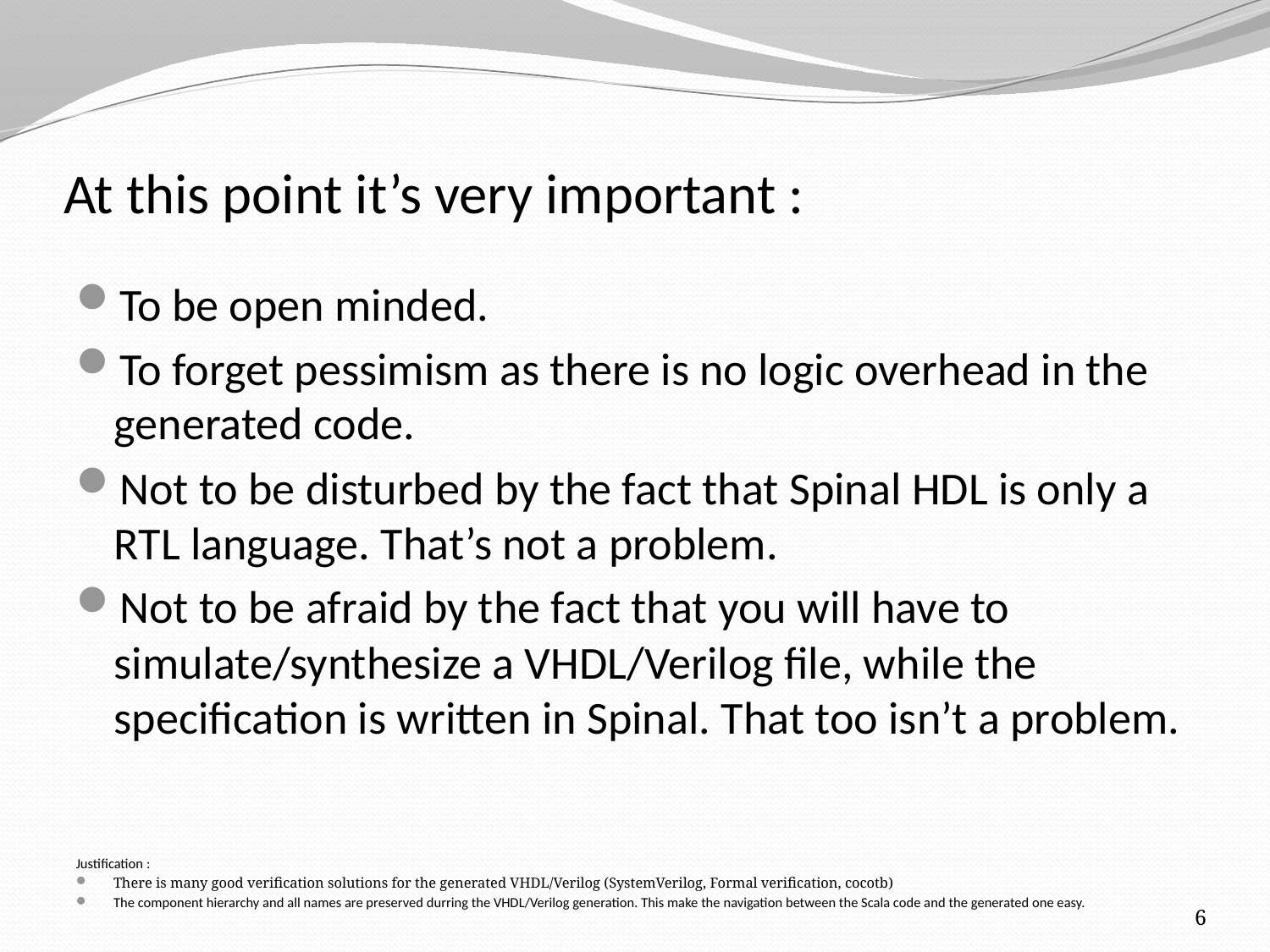

# At this point it’s very important :
To be open minded.
To forget pessimism as there is no logic overhead in the generated code.
Not to be disturbed by the fact that Spinal HDL is only a RTL language. That’s not a problem.
Not to be afraid by the fact that you will have to simulate/synthesize a VHDL/Verilog file, while the specification is written in Spinal. That too isn’t a problem.

Justification :
There is many good verification solutions for the generated VHDL/Verilog (SystemVerilog, Formal verification, cocotb)
The component hierarchy and all names are preserved durring the VHDL/Verilog generation. This make the navigation between the Scala code and the generated one easy.
6